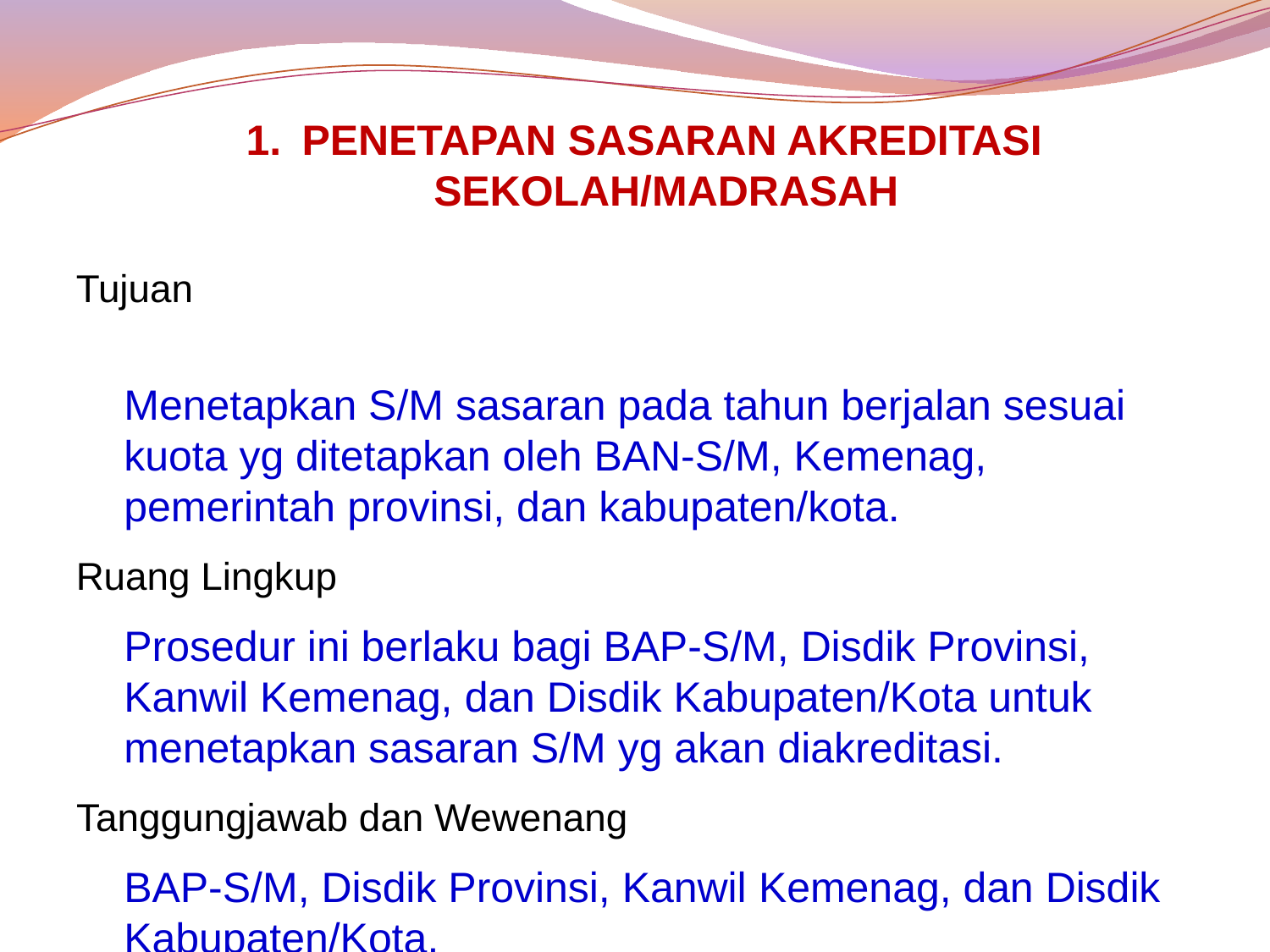

Penetapan Sasaran Akreditasi Sekolah/Madrasah

Tujuan
Menetapkan S/M sasaran pada tahun berjalan sesuai kuota yg ditetapkan oleh BAN-S/M, Kemenag, pemerintah provinsi, dan kabupaten/kota.
Ruang Lingkup
Prosedur ini berlaku bagi BAP-S/M, Disdik Provinsi, Kanwil Kemenag, dan Disdik Kabupaten/Kota untuk menetapkan sasaran S/M yg akan diakreditasi.
Tanggungjawab dan Wewenang
BAP-S/M, Disdik Provinsi, Kanwil Kemenag, dan Disdik Kabupaten/Kota.